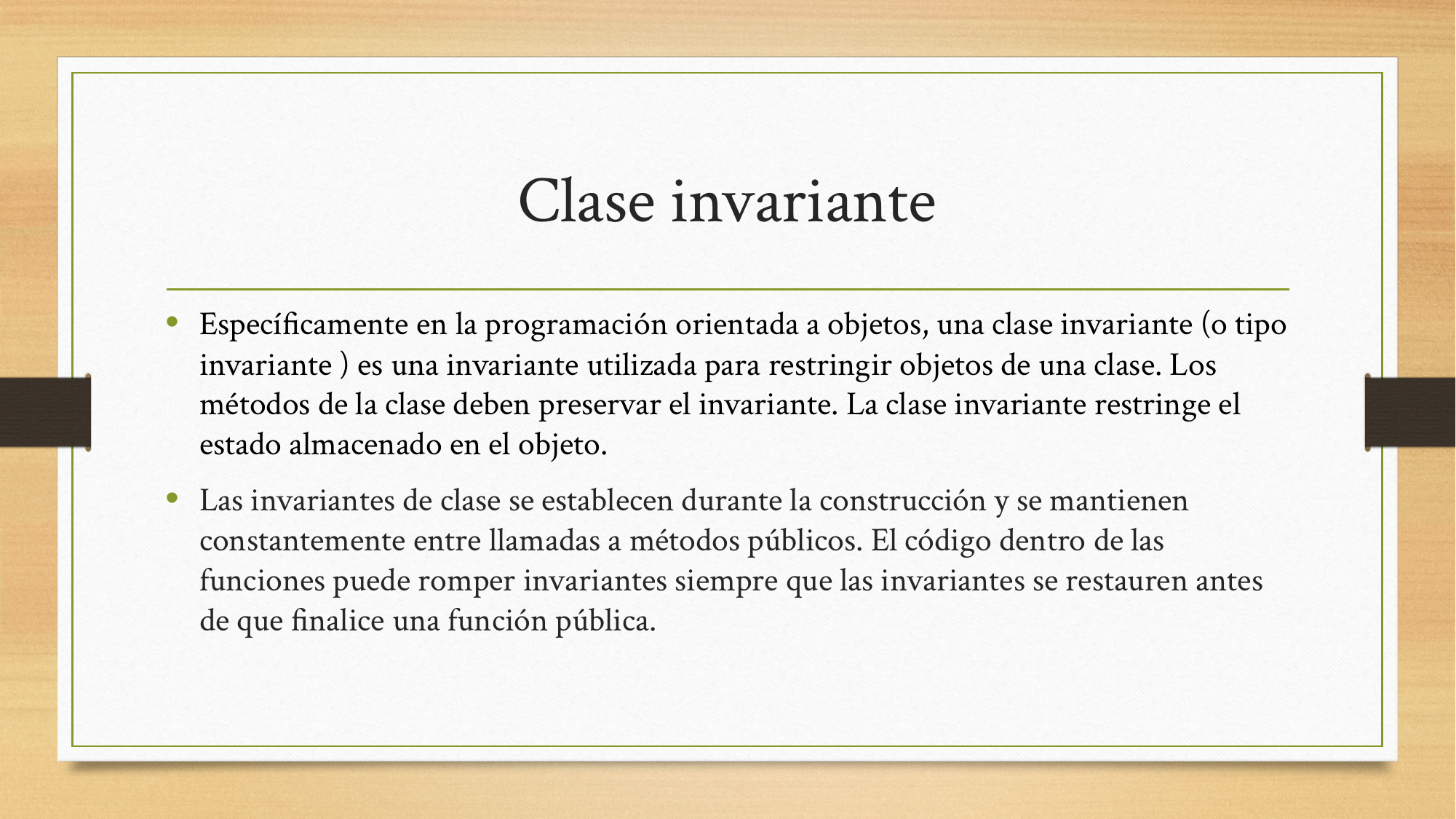

# Clase invariante
Específicamente en la programación orientada a objetos, una clase invariante (o tipo invariante ) es una invariante utilizada para restringir objetos de una clase. Los métodos de la clase deben preservar el invariante. La clase invariante restringe el estado almacenado en el objeto.
Las invariantes de clase se establecen durante la construcción y se mantienen constantemente entre llamadas a métodos públicos. El código dentro de las funciones puede romper invariantes siempre que las invariantes se restauren antes de que finalice una función pública.